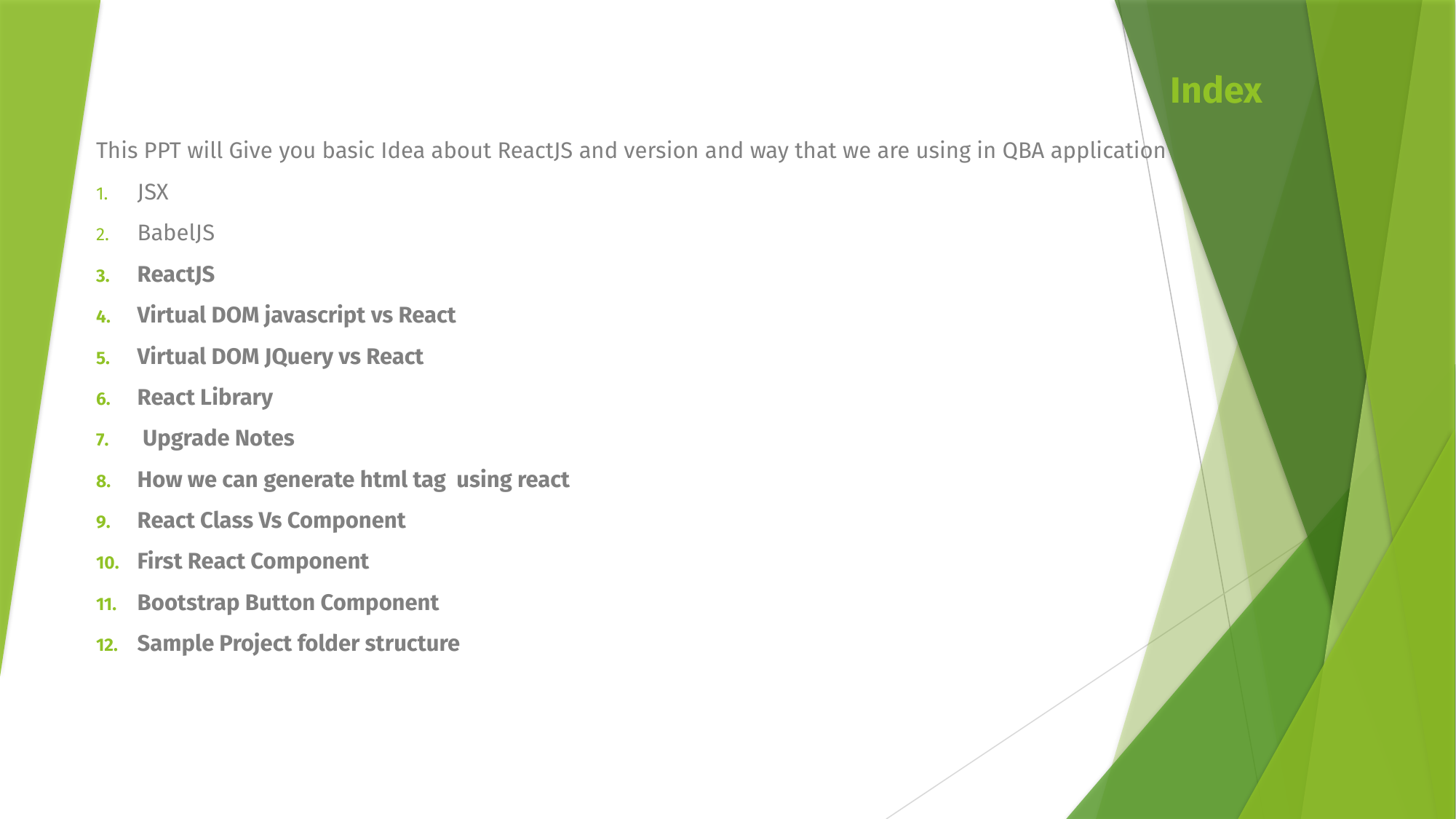

# Index
This PPT will Give you basic Idea about ReactJS and version and way that we are using in QBA application
JSX
BabelJS
ReactJS
Virtual DOM javascript vs React
Virtual DOM JQuery vs React
React Library
 Upgrade Notes
How we can generate html tag  using react
React Class Vs Component
First React Component
Bootstrap Button Component
Sample Project folder structure